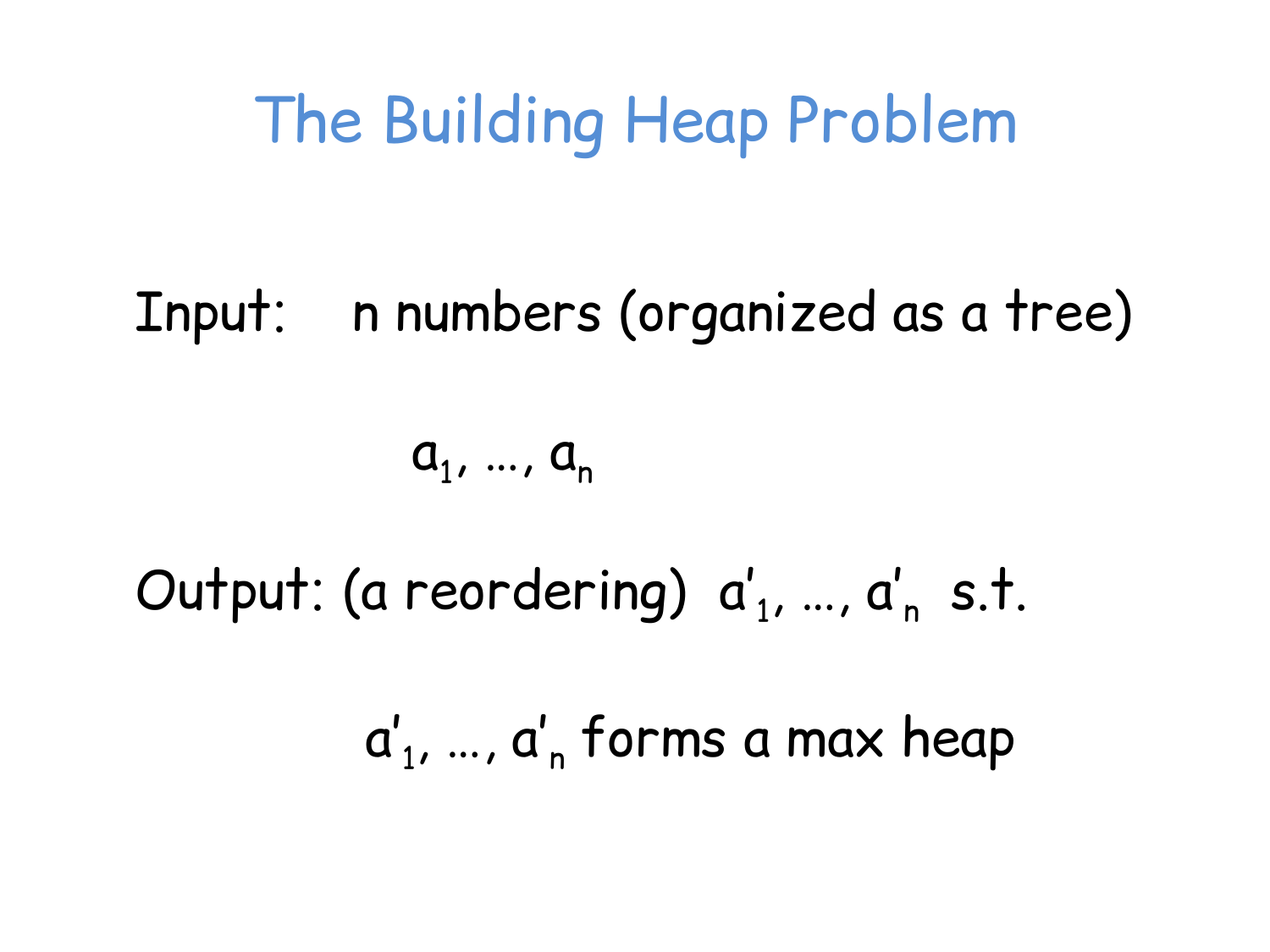

# The Building Heap Problem
Input:    n numbers (organized as a tree)

a1, …, an
Output: (a reordering)  a’1, …, a’n  s.t.
a’1, …, a’n forms a max heap